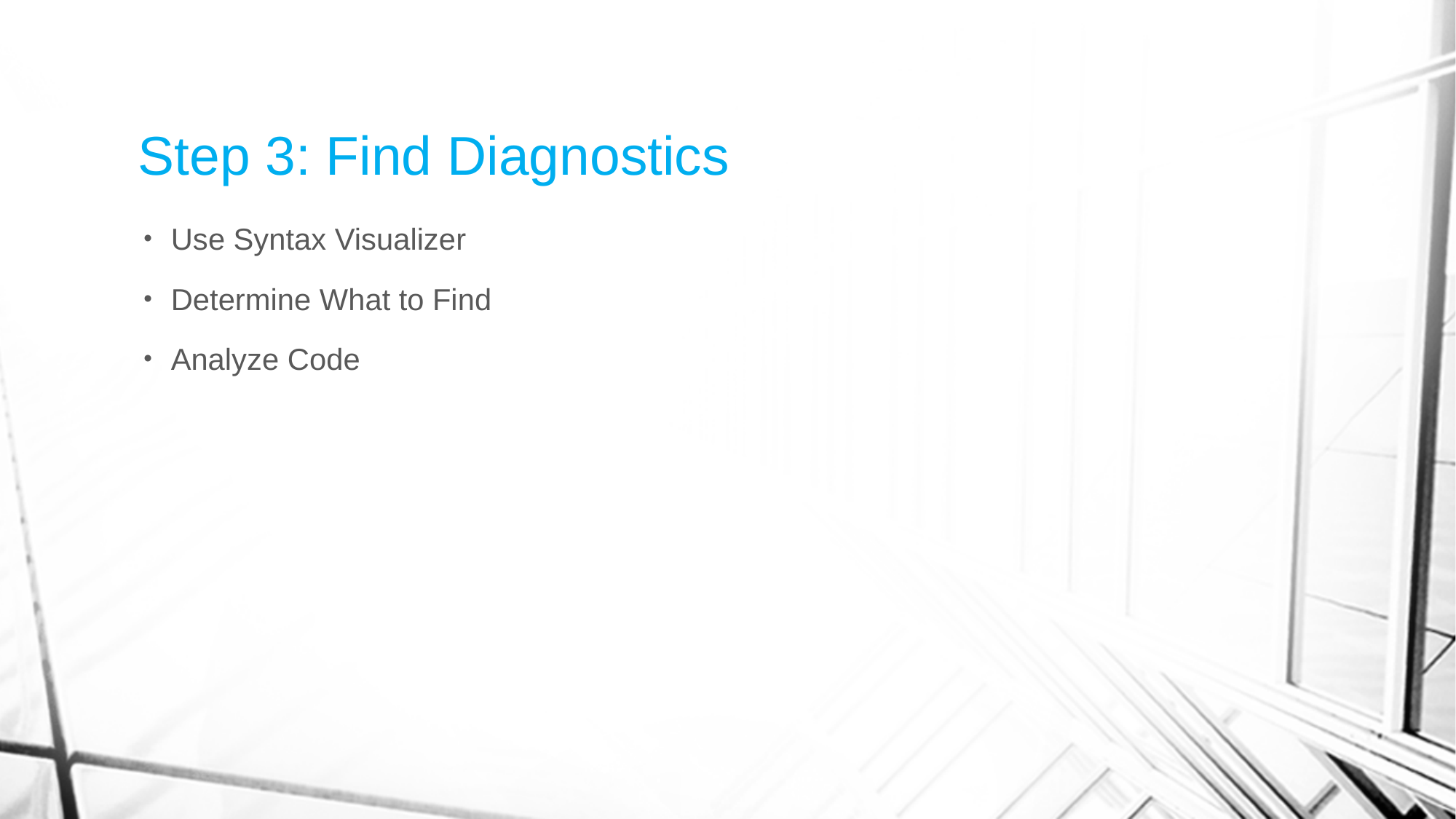

# Step 3: Find Diagnostics
Use Syntax Visualizer
Determine What to Find
Analyze Code